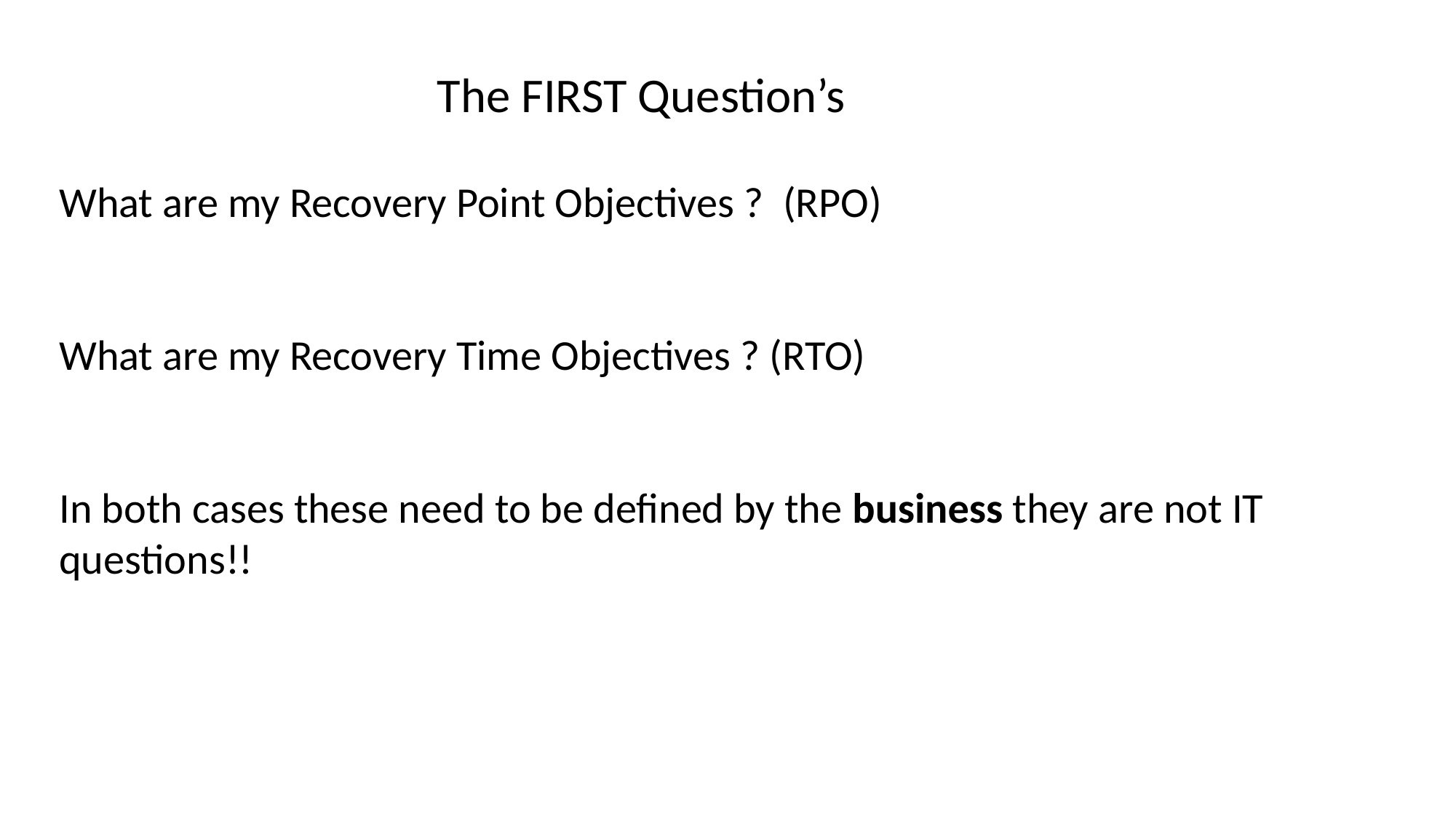

The FIRST Question’s
What are my Recovery Point Objectives ?  (RPO)

What are my Recovery Time Objectives ? (RTO)

In both cases these need to be defined by the business they are not IT questions!!